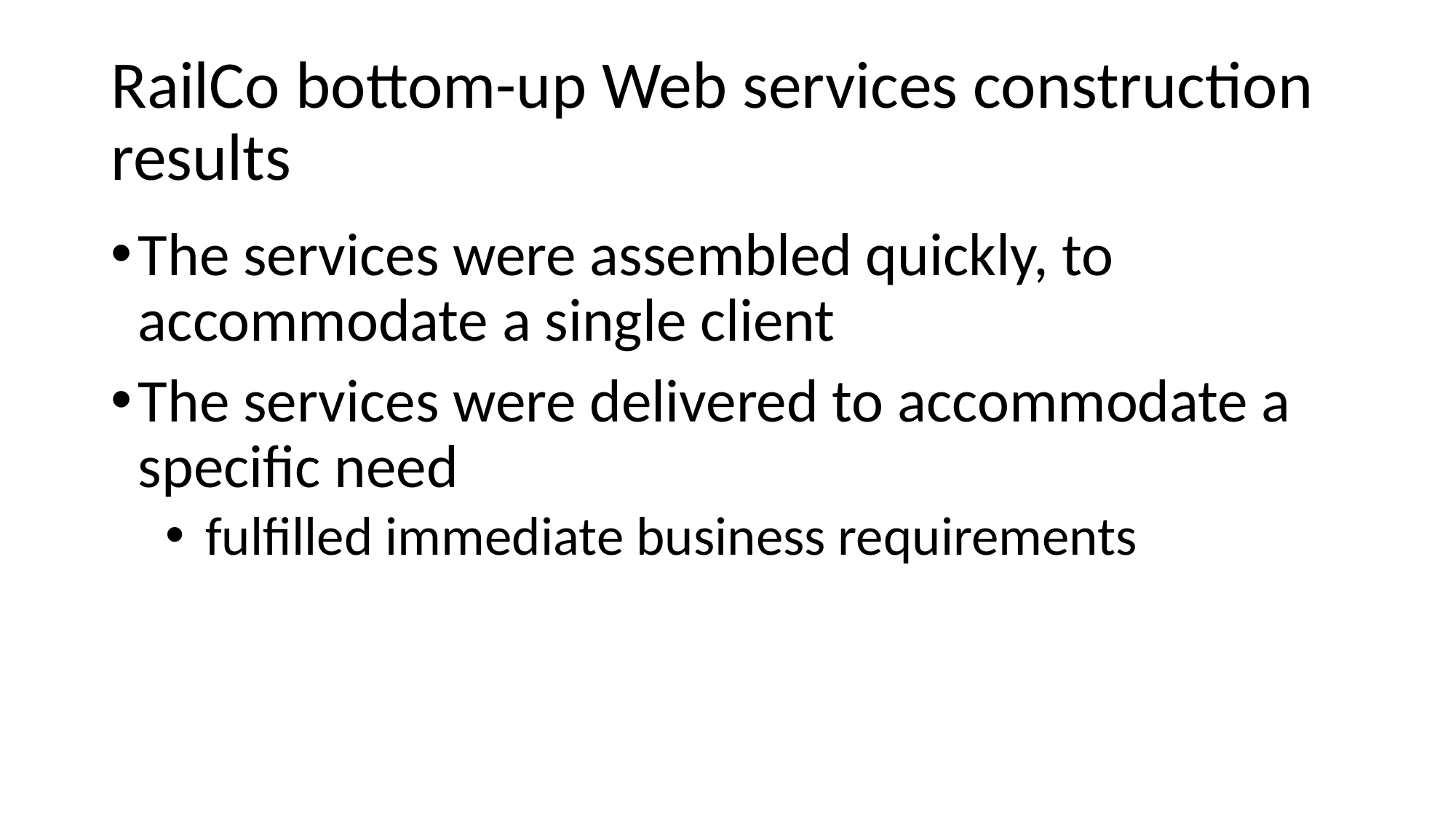

# RailCo bottom-up Web services construction results
The services were assembled quickly, to accommodate a single client
The services were delivered to accommodate a specific need
 fulfilled immediate business requirements